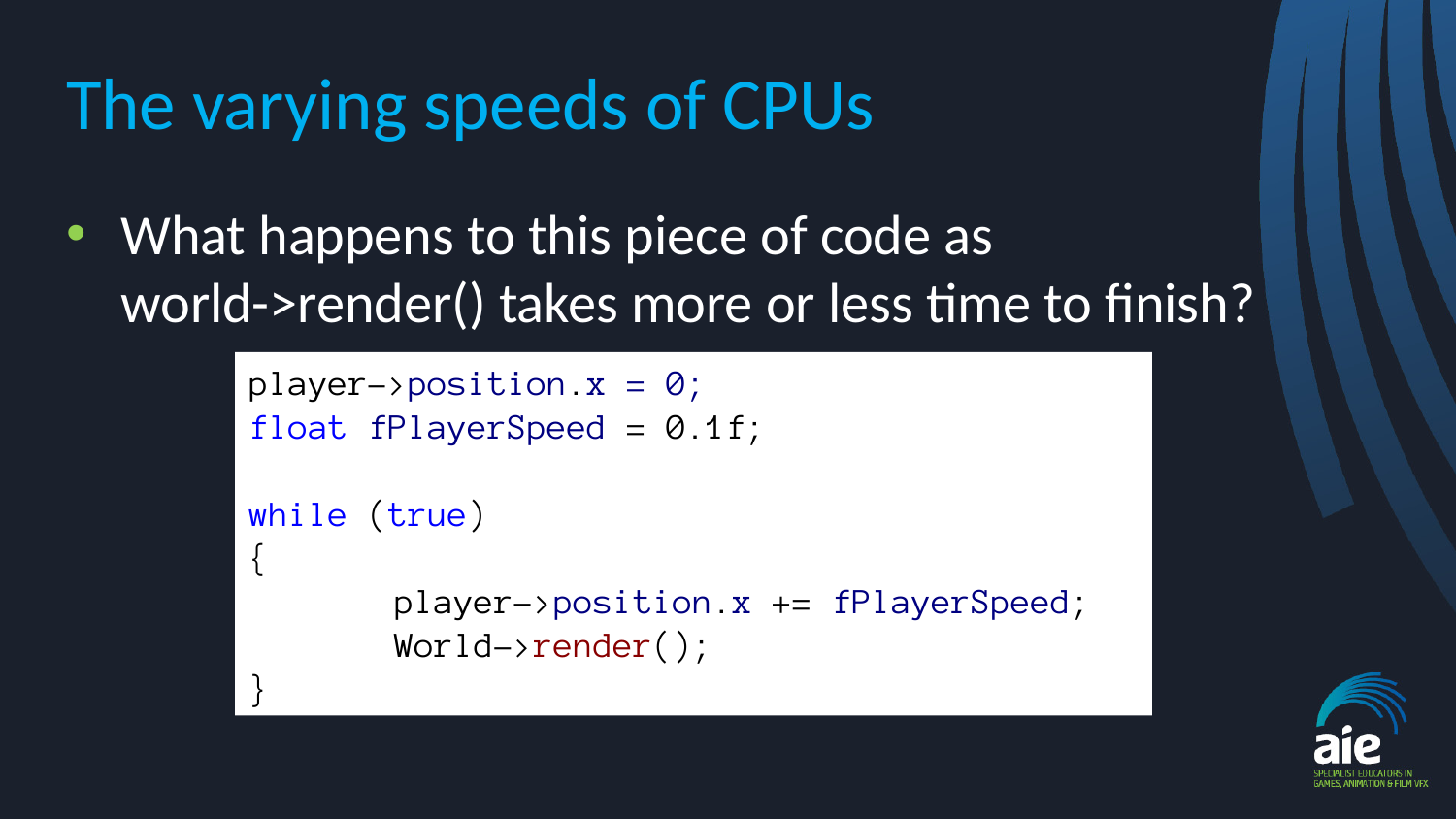

# The varying speeds of CPUs
What happens to this piece of code as 	         world->render() takes more or less time to finish?

player->position.x = 0;
float fPlayerSpeed = 0.1f;

while (true)
{
	player->position.x += fPlayerSpeed;
	World->render();
}